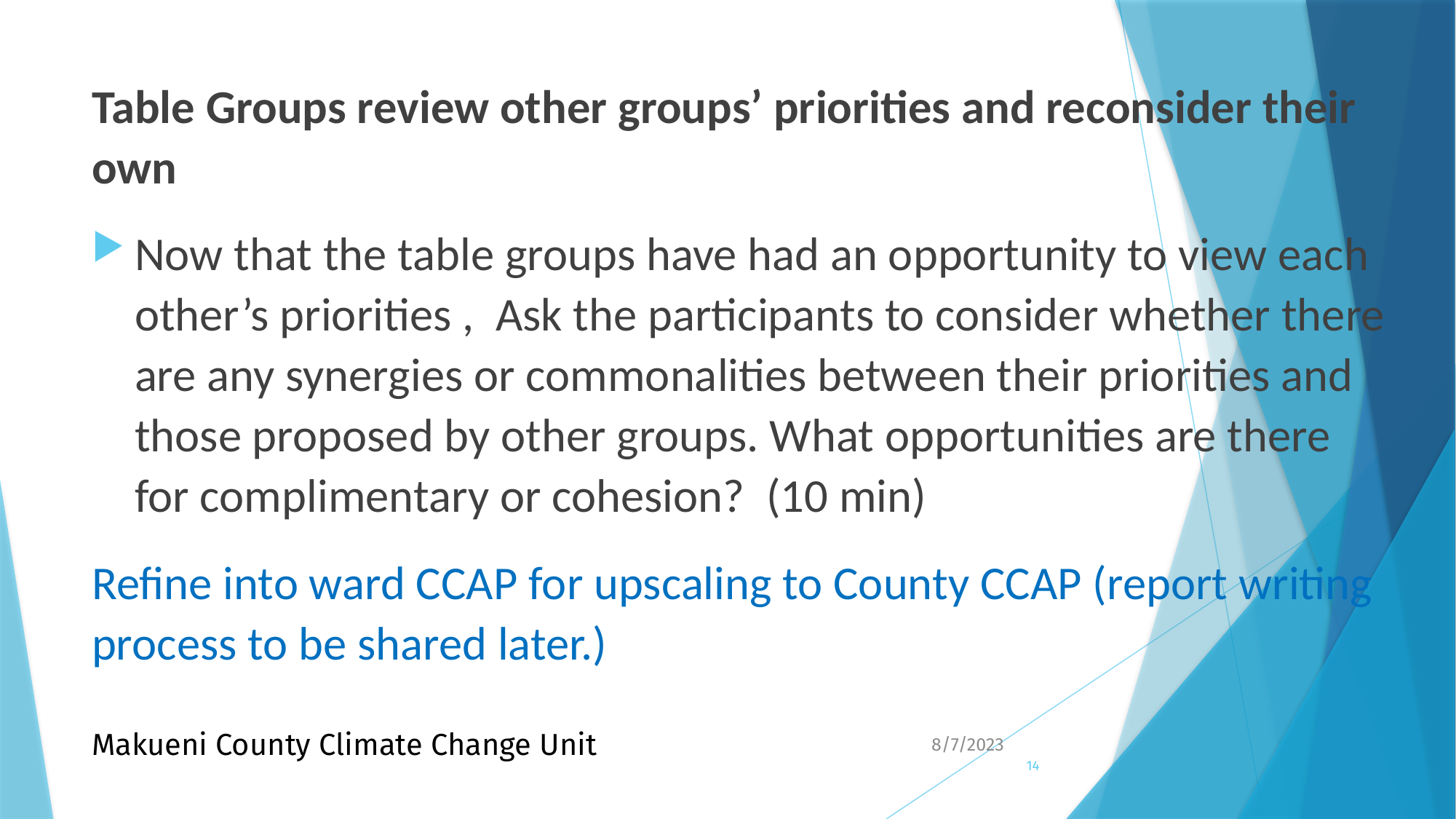

Table Groups review other groups’ priorities and reconsider their own
Now that the table groups have had an opportunity to view each other’s priorities ,  Ask the participants to consider whether there are any synergies or commonalities between their priorities and those proposed by other groups. What opportunities are there for complimentary or cohesion?  (10 min)
Refine into ward CCAP for upscaling to County CCAP (report writing process to be shared later.)

Makueni County Climate Change Unit
8/7/2023
14